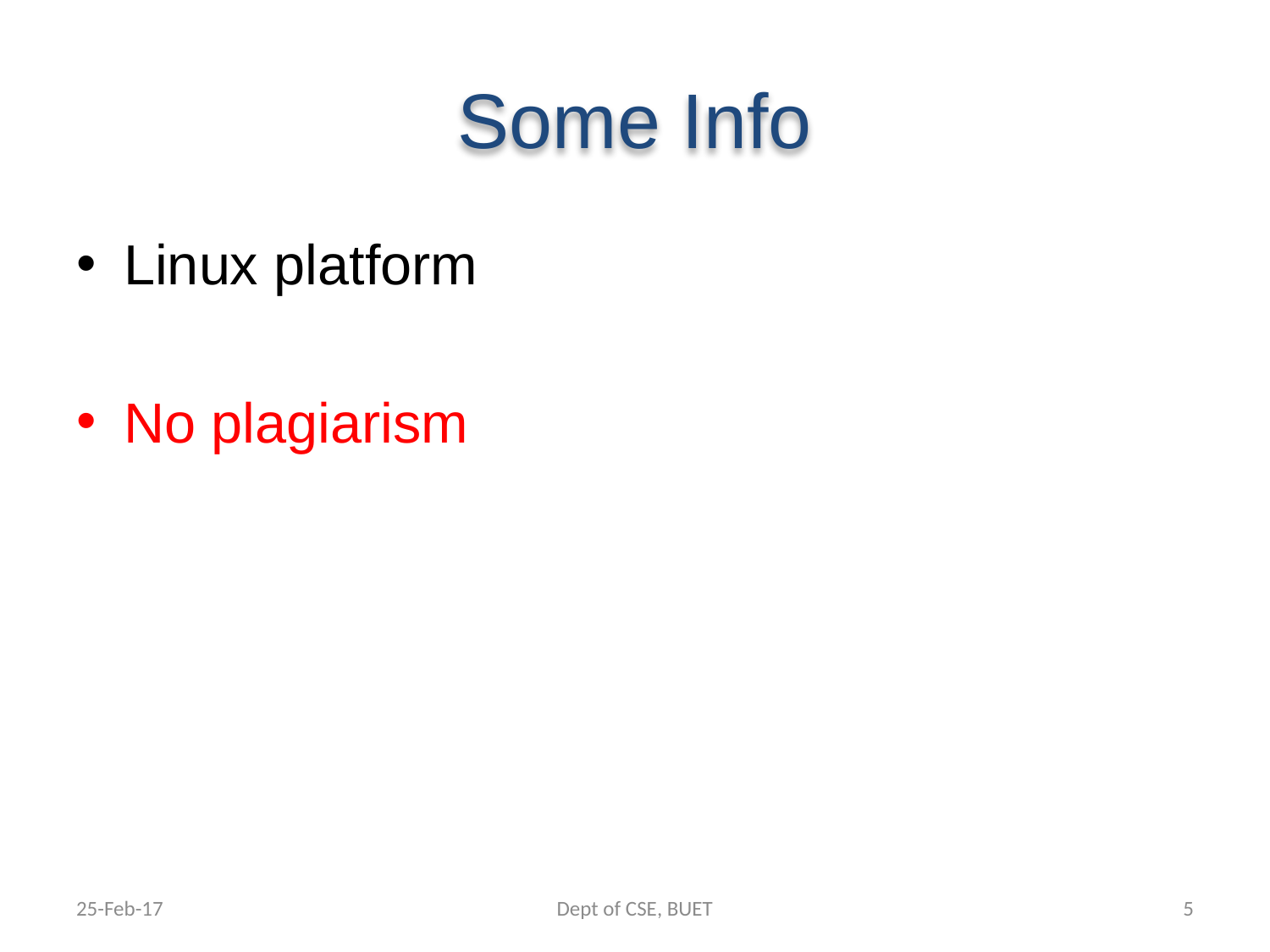

# Some Info
Linux platform

No plagiarism

25-Feb-17
Dept of CSE, BUET
5